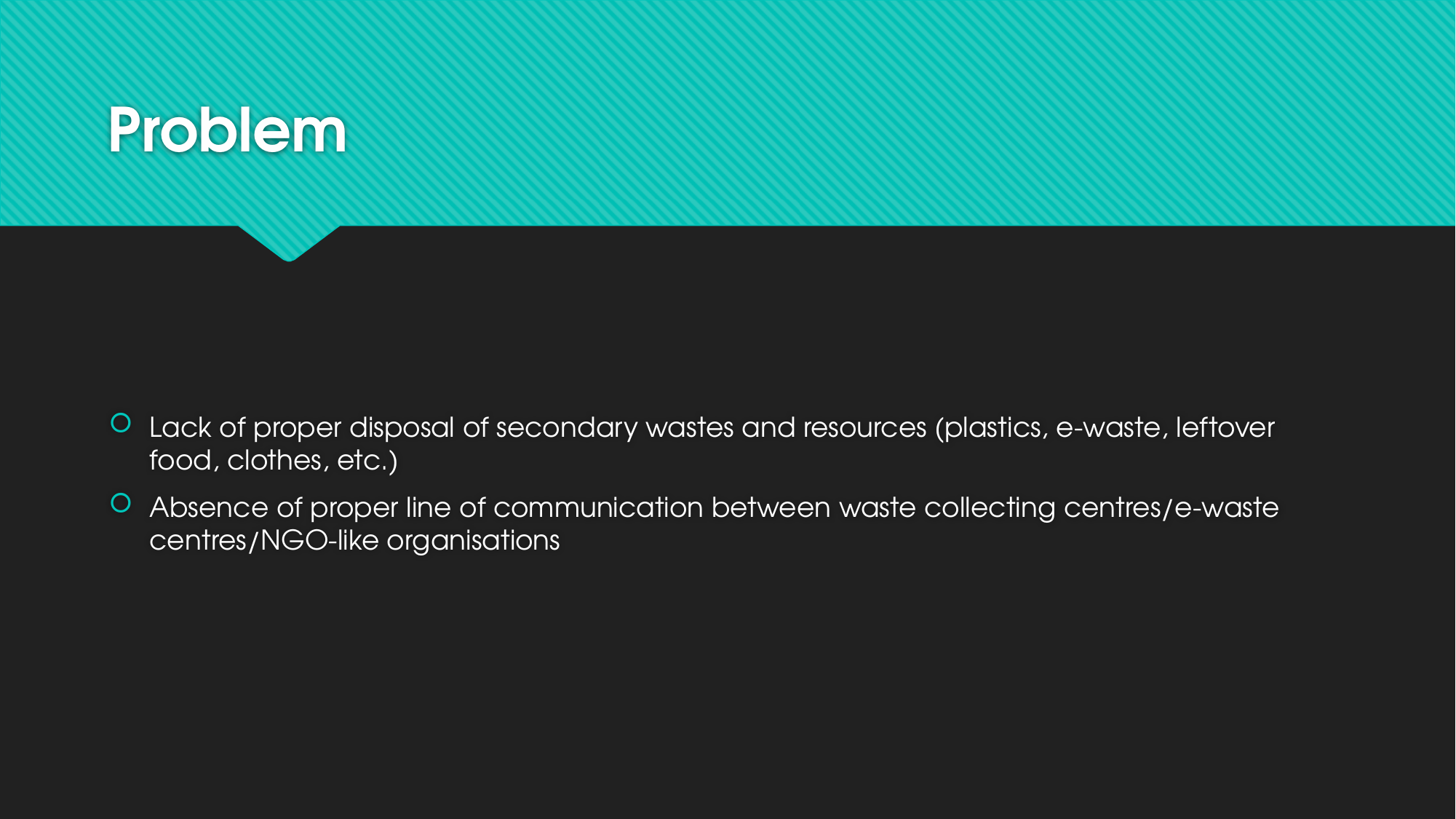

# Problem
Lack of proper disposal of secondary wastes and resources (plastics, e-waste, leftover food, clothes, etc.)
Absence of proper line of communication between waste collecting centres/e-waste centres/NGO-like organisations